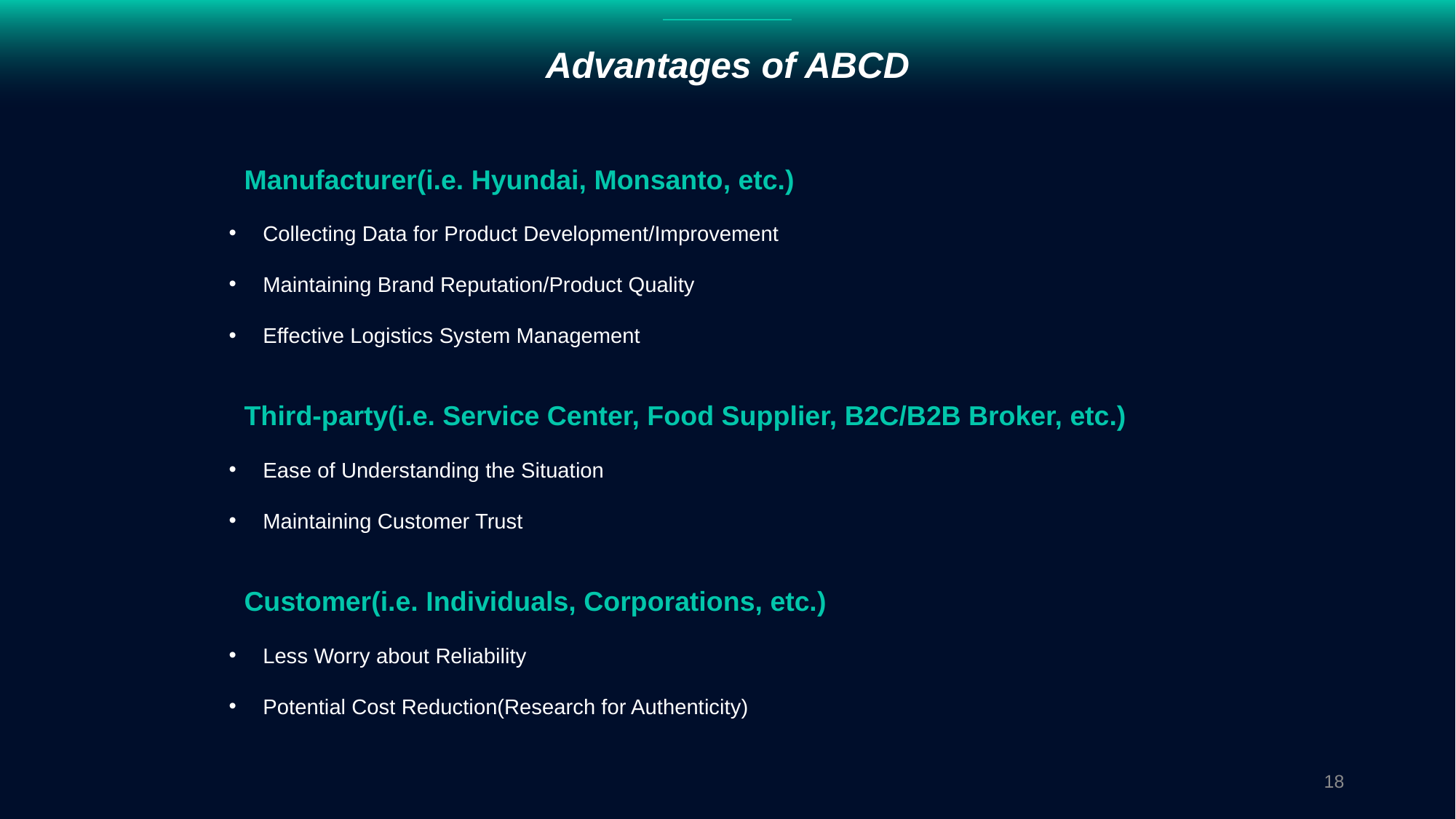

Advantages of ABCD
  Manufacturer(i.e. Hyundai, Monsanto, etc.)

Collecting Data for Product Development/Improvement

Maintaining Brand Reputation/Product Quality

Effective Logistics System Management

  Third-party(i.e. Service Center, Food Supplier, B2C/B2B Broker, etc.)

Ease of Understanding the Situation

Maintaining Customer Trust

  Customer(i.e. Individuals, Corporations, etc.)

Less Worry about Reliability

Potential Cost Reduction(Research for Authenticity)
18